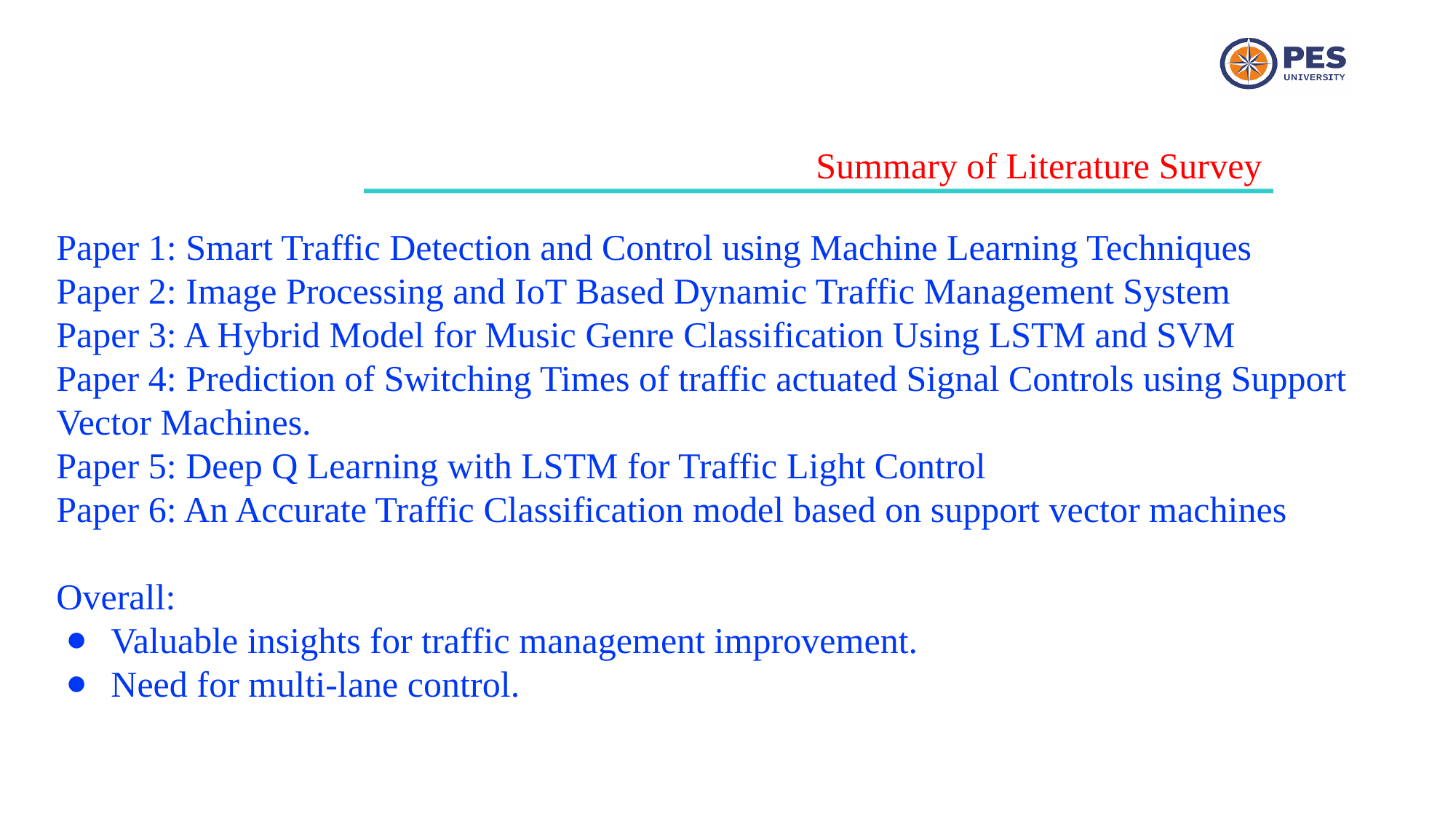

Summary of Literature Survey

Paper 1: Smart Traffic Detection and Control using Machine Learning Techniques
Paper 2: Image Processing and IoT Based Dynamic Traffic Management System
Paper 3: A Hybrid Model for Music Genre Classification Using LSTM and SVM
Paper 4: Prediction of Switching Times of traffic actuated Signal Controls using Support Vector Machines.
Paper 5: Deep Q Learning with LSTM for Traffic Light Control
Paper 6: An Accurate Traffic Classification model based on support vector machines

Overall:
Valuable insights for traffic management improvement.
Need for multi-lane control.